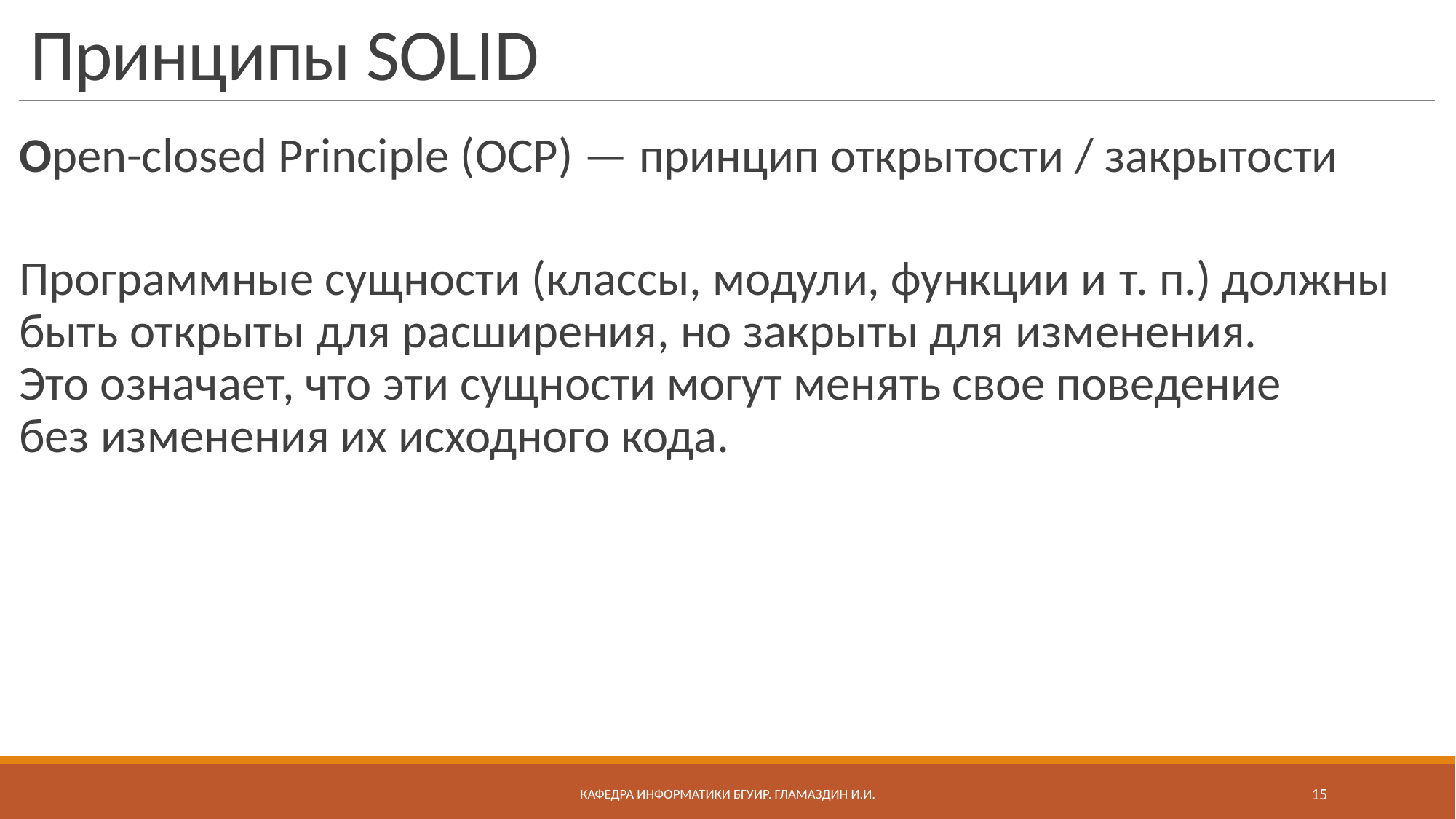

# Принципы SOLID
Open-closed Principle (OCP) — принцип открытости / закрытости

Программные сущности (классы, модули, функции и т. п.) должны быть открыты для расширения, но закрыты для изменения. Это означает, что эти сущности могут менять свое поведение без изменения их исходного кода.

Кафедра информатики бгуир. Гламаздин И.и.
15